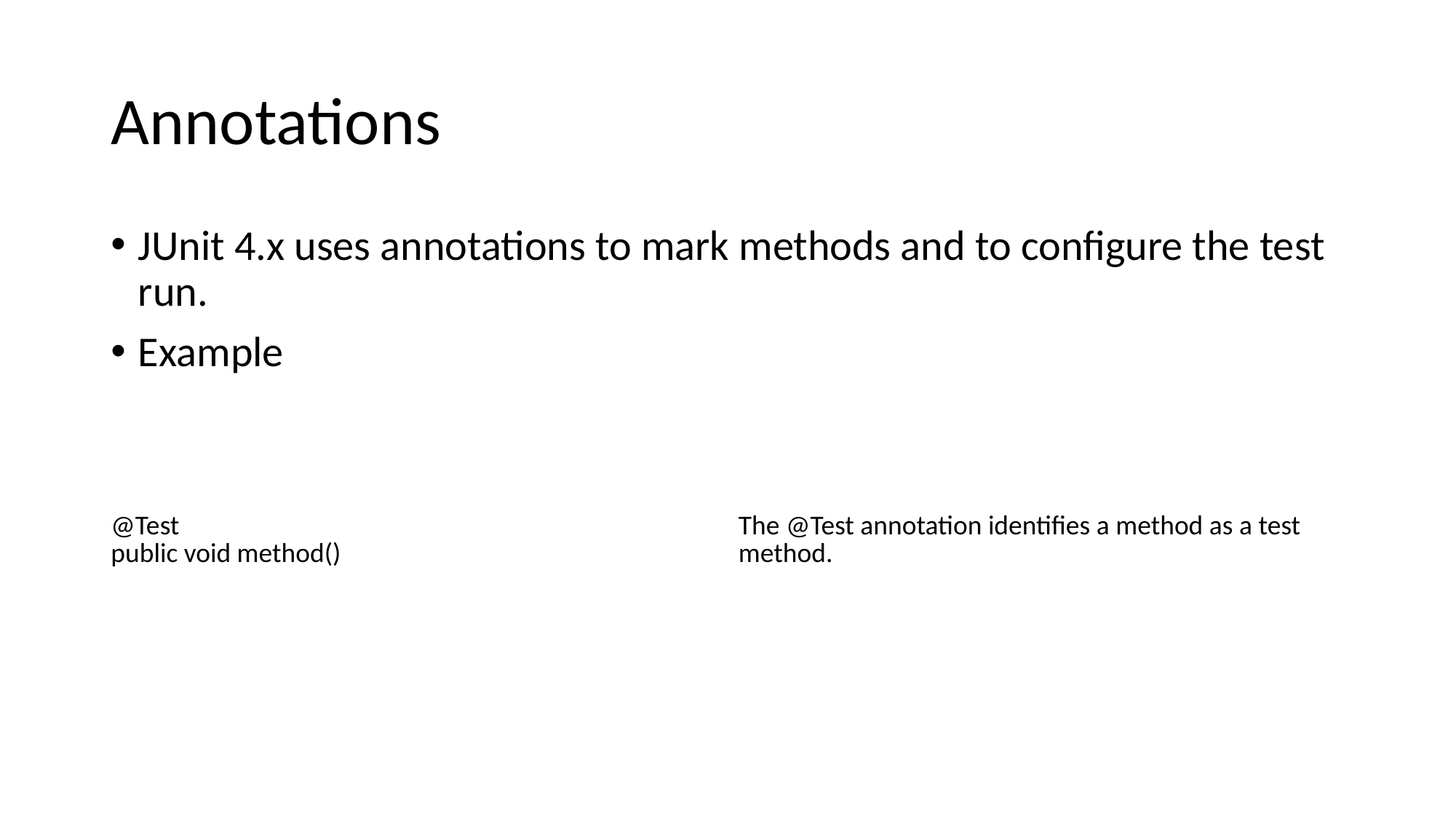

# Annotations
JUnit 4.x uses annotations to mark methods and to configure the test run.
Example

| @Test public void method() | The @Test annotation identifies a method as a test method. |
| --- | --- |